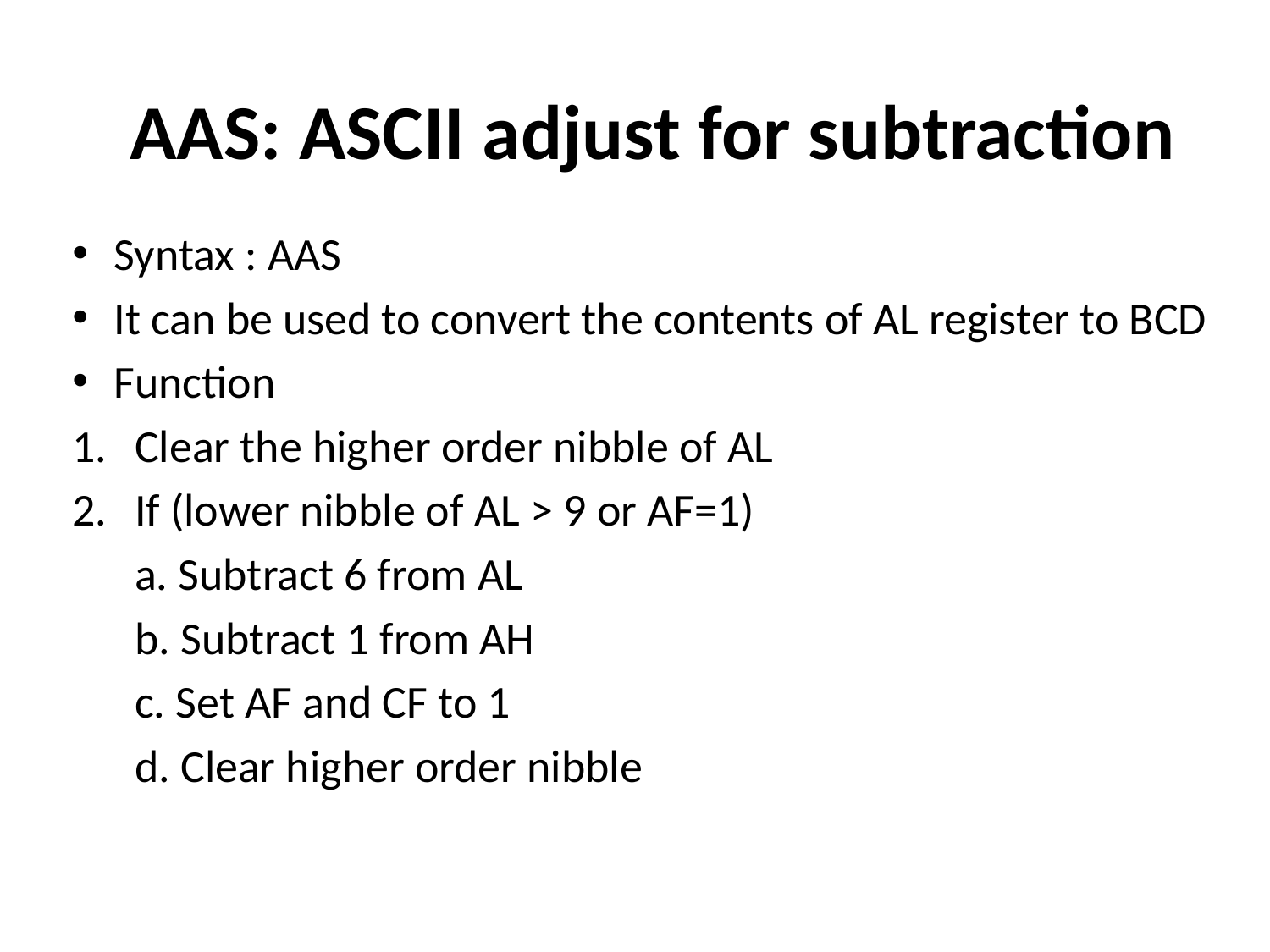

# AAS: ASCII adjust for subtraction
Syntax : AAS
It can be used to convert the contents of AL register to BCD
Function
Clear the higher order nibble of AL
If (lower nibble of AL > 9 or AF=1)
	a. Subtract 6 from AL
	b. Subtract 1 from AH
	c. Set AF and CF to 1
	d. Clear higher order nibble